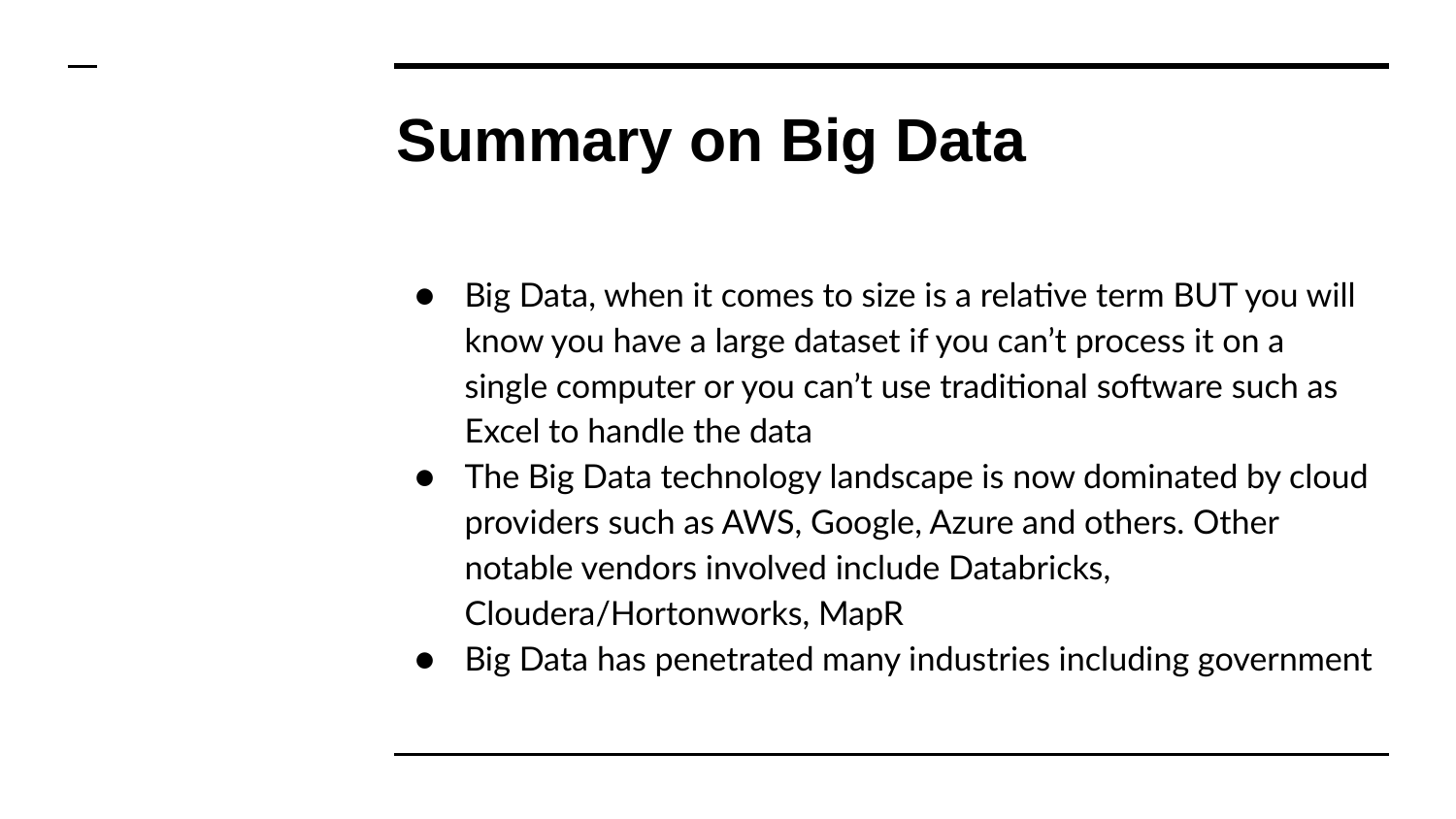

# Summary on Big Data
Big Data, when it comes to size is a relative term BUT you will know you have a large dataset if you can’t process it on a single computer or you can’t use traditional software such as Excel to handle the data
The Big Data technology landscape is now dominated by cloud providers such as AWS, Google, Azure and others. Other notable vendors involved include Databricks, Cloudera/Hortonworks, MapR
Big Data has penetrated many industries including government